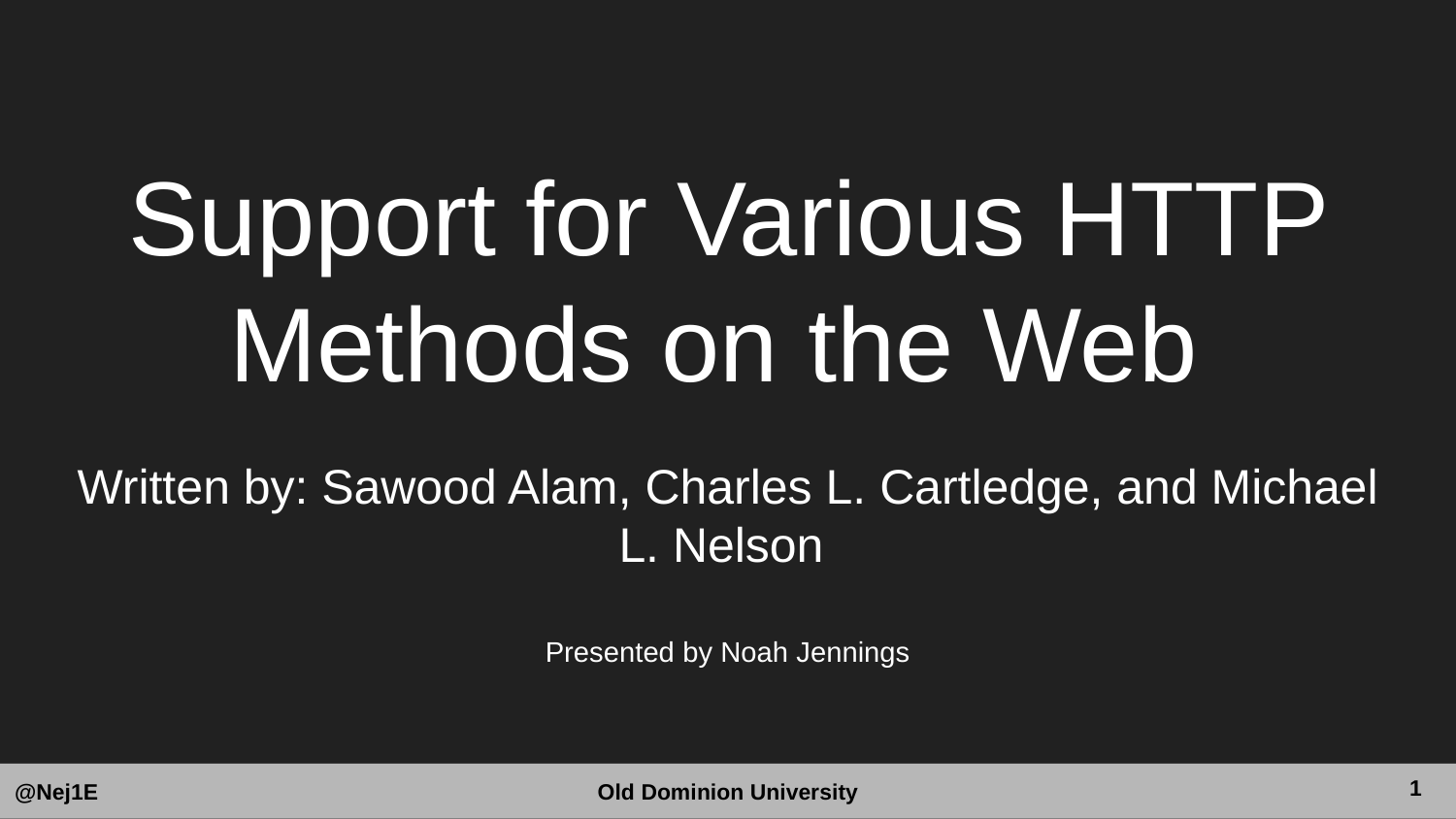

# Support for Various HTTP Methods on the Web
Written by: Sawood Alam, Charles L. Cartledge, and Michael L. Nelson
Presented by Noah Jennings
1